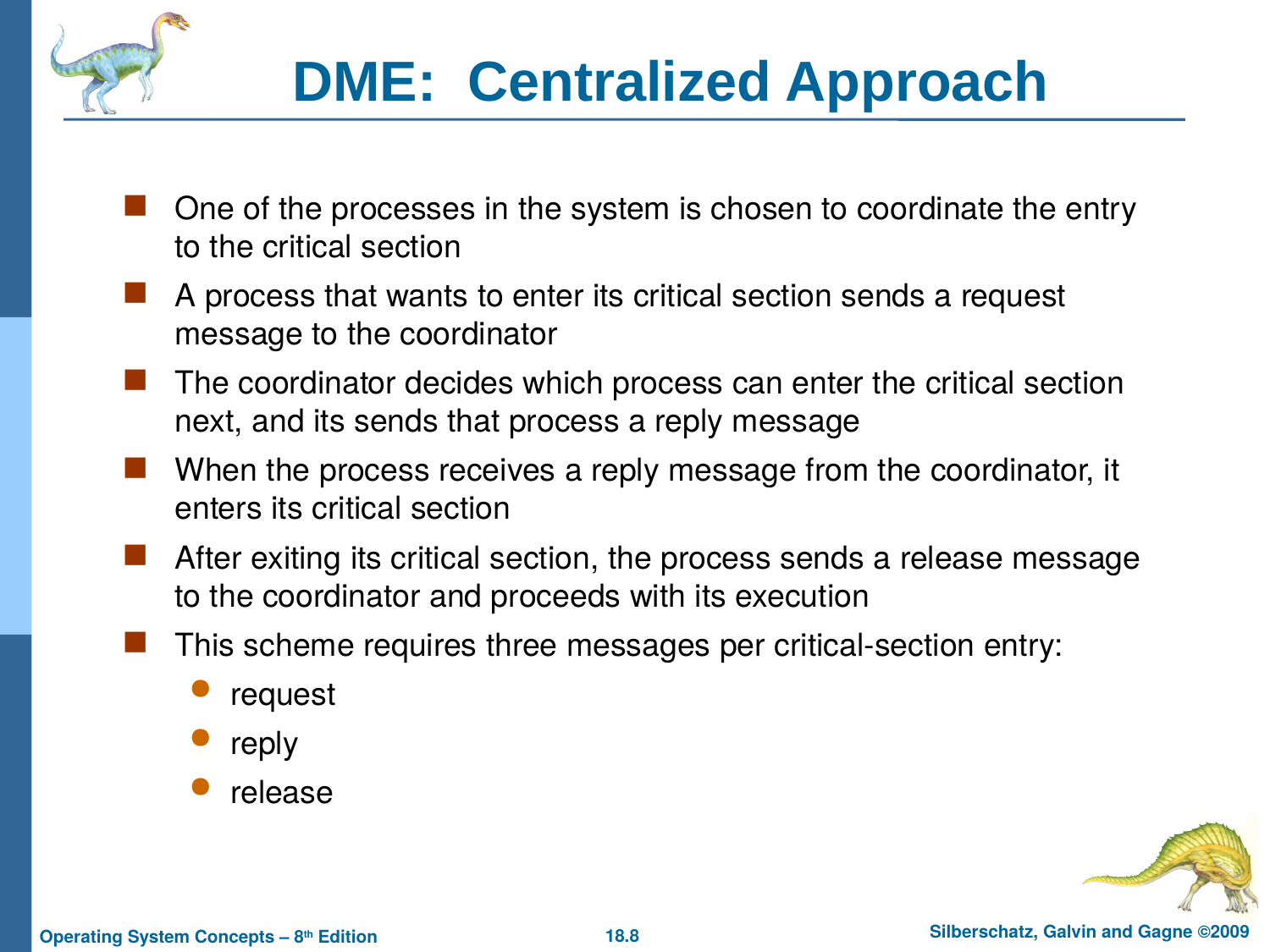

# DME:  Centralized Approach
One of the processes in the system is chosen to coordinate the entry to the critical section
A process that wants to enter its critical section sends a request message to the coordinator
The coordinator decides which process can enter the critical section next, and its sends that process a reply message
When the process receives a reply message from the coordinator, it enters its critical section
After exiting its critical section, the process sends a release message to the coordinator and proceeds with its execution
This scheme requires three messages per critical-section entry:
request
reply
release